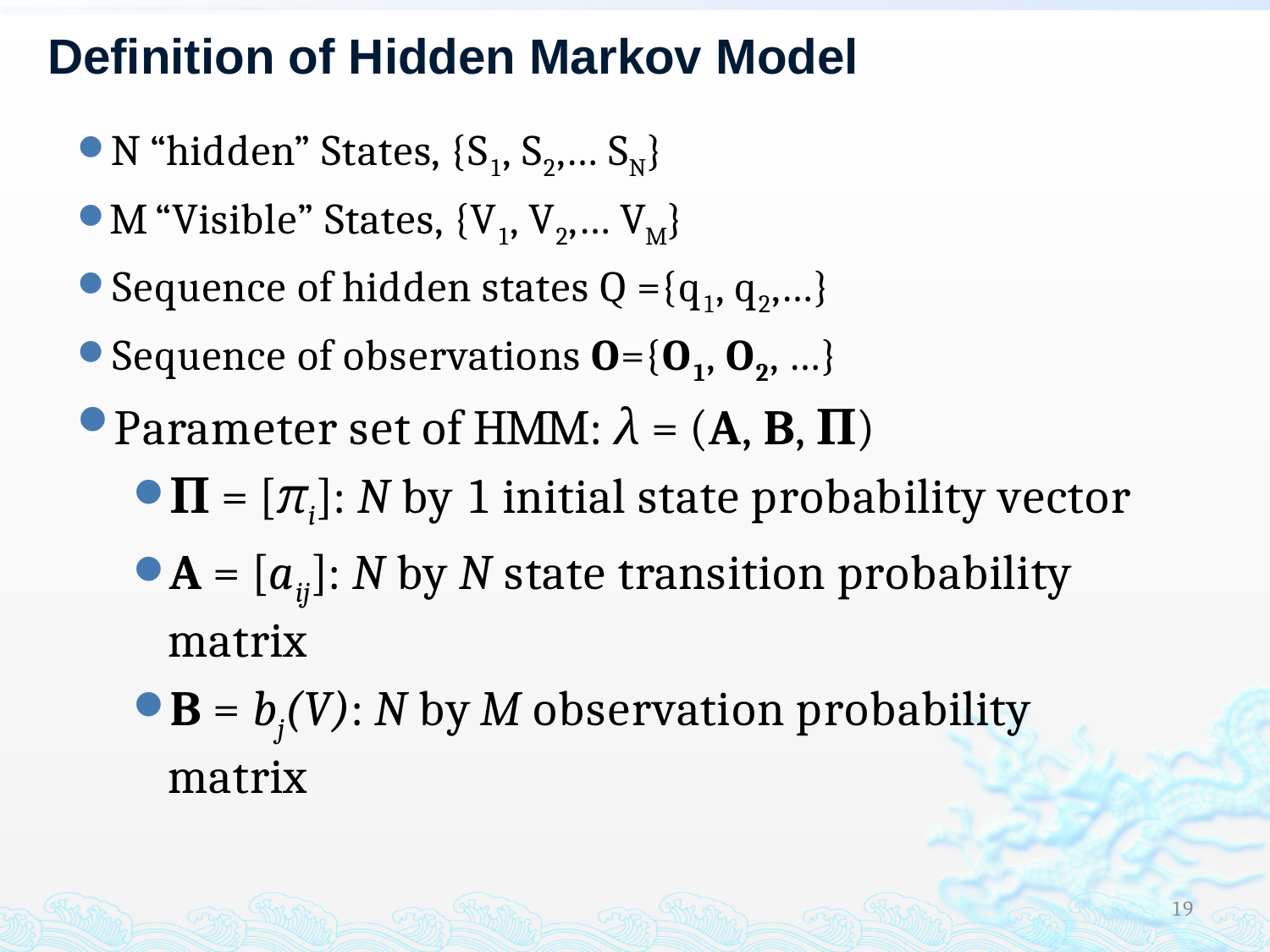

Definition of Hidden Markov Model
N “hidden” States, {S1, S2,… SN}
M “Visible” States, {V1, V2,… VM}
Sequence of hidden states Q ={q1, q2,…}
Sequence of observations O={O1, O2, …}
Parameter set of HMM: λ = (A, B, Π)
Π = [πi]: N by 1 initial state probability vector
A = [aij]: N by N state transition probability matrix
B = bj(V): N by M observation probability matrix

19